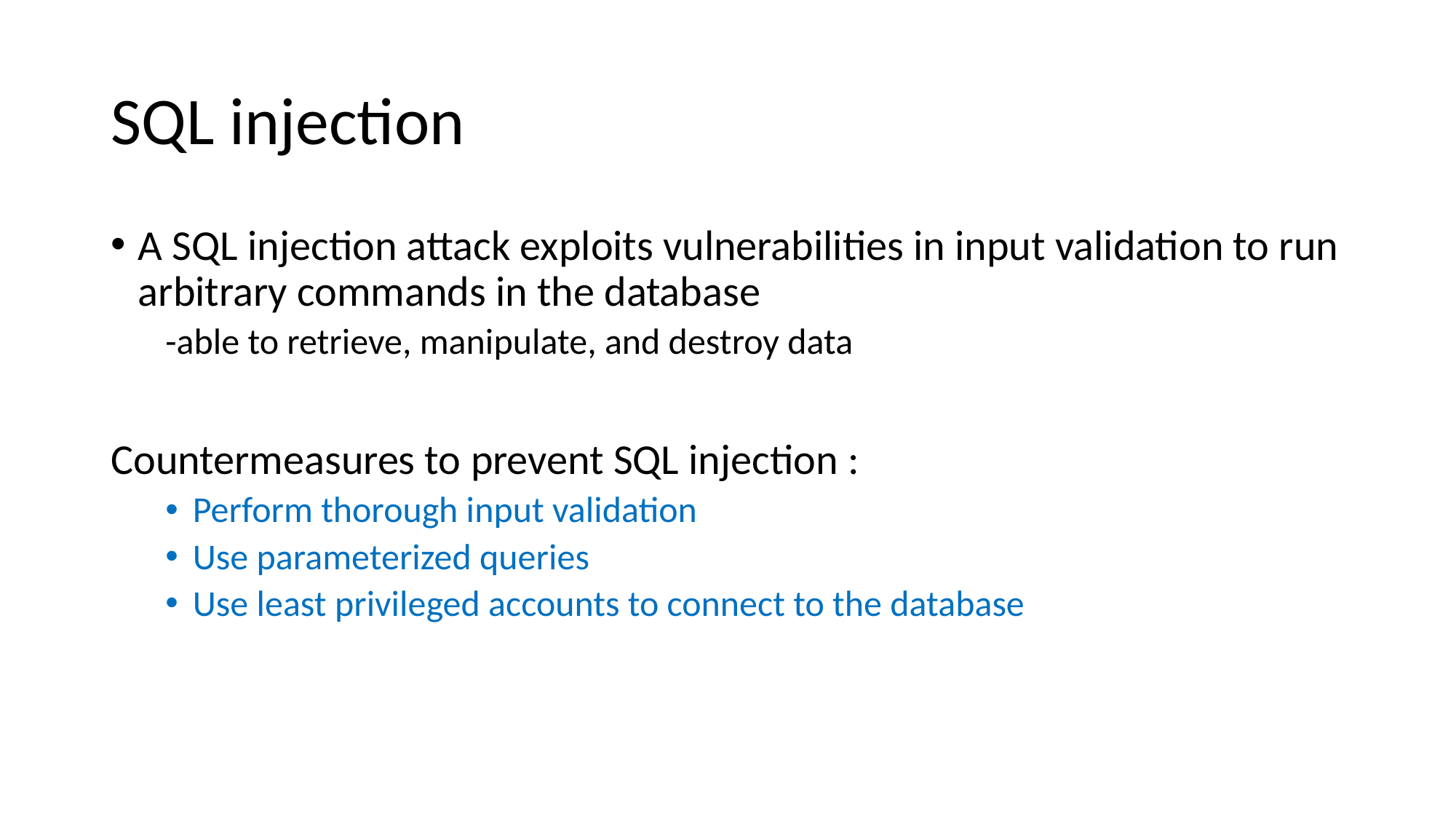

# SQL injection
A SQL injection attack exploits vulnerabilities in input validation to run arbitrary commands in the database
-able to retrieve, manipulate, and destroy data

Countermeasures to prevent SQL injection :
Perform thorough input validation
Use parameterized queries
Use least privileged accounts to connect to the database